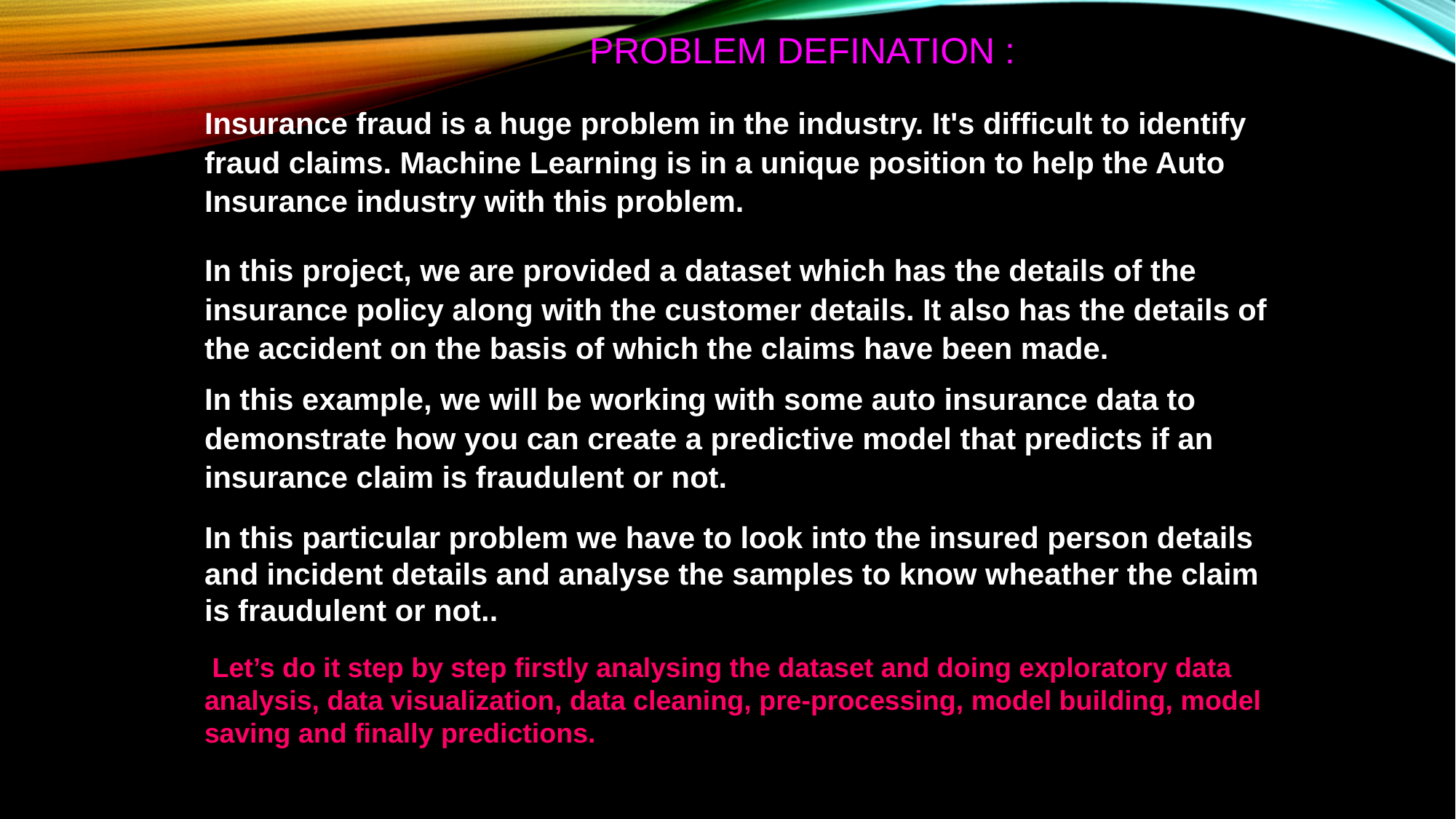

PROBLEM DEFINATION :
Insurance fraud is a huge problem in the industry. It's difficult to identify fraud claims. Machine Learning is in a unique position to help the Auto Insurance industry with this problem.
In this project, we are provided a dataset which has the details of the insurance policy along with the customer details. It also has the details of the accident on the basis of which the claims have been made.
In this example, we will be working with some auto insurance data to demonstrate how you can create a predictive model that predicts if an insurance claim is fraudulent or not.
In this particular problem we have to look into the insured person details and incident details and analyse the samples to know wheather the claim is fraudulent or not..
 Let’s do it step by step firstly analysing the dataset and doing exploratory data analysis, data visualization, data cleaning, pre-processing, model building, model saving and finally predictions.